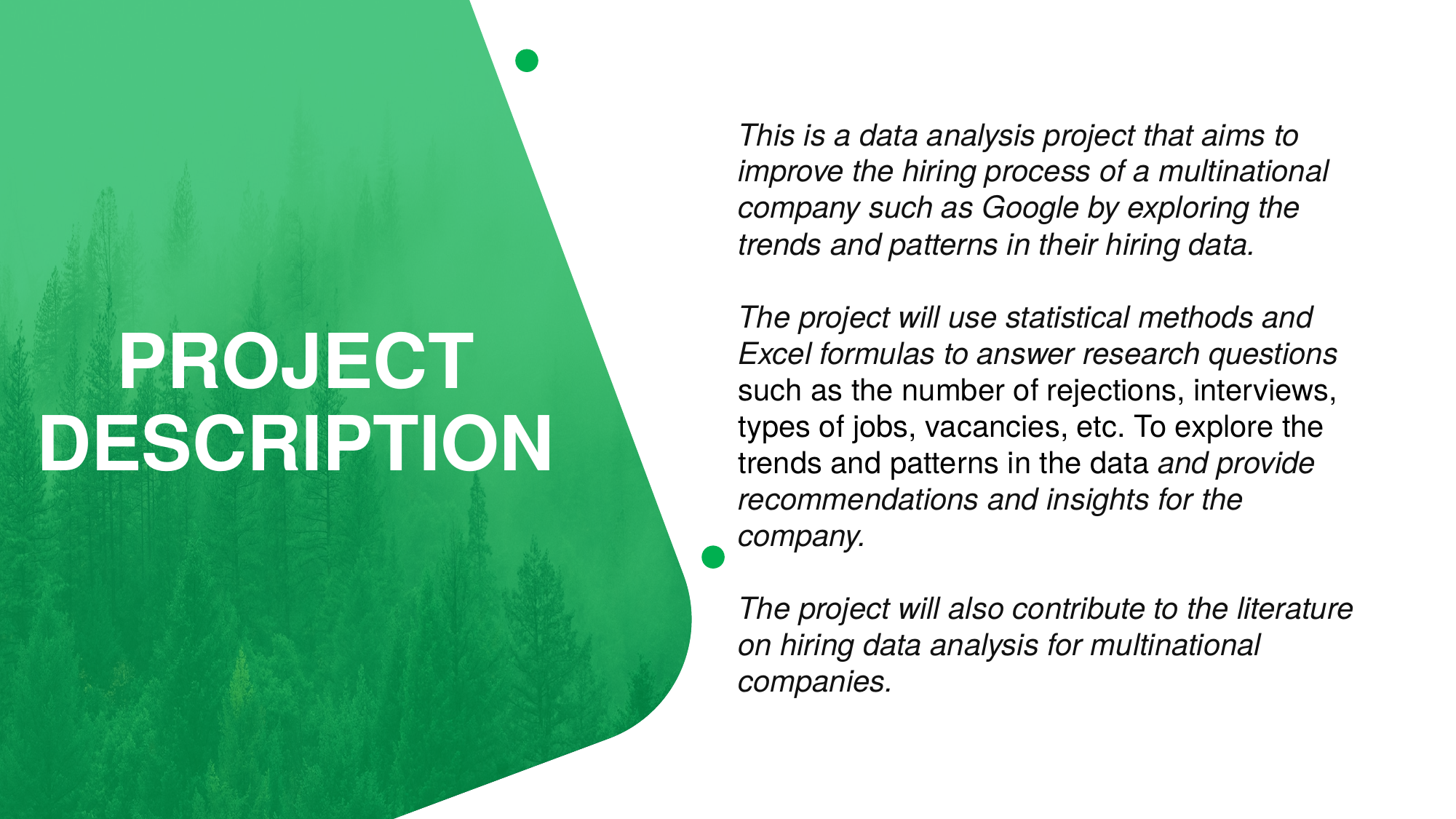

This is a data analysis project that aims to improve the hiring process of a multinational company such as Google by exploring the trends and patterns in their hiring data.

The project will use statistical methods and Excel formulas to answer research questions such as the number of rejections, interviews, types of jobs, vacancies, etc. To explore the trends and patterns in the data and provide recommendations and insights for the company.

The project will also contribute to the literature on hiring data analysis for multinational companies.
PROJECT
DESCRIPTION